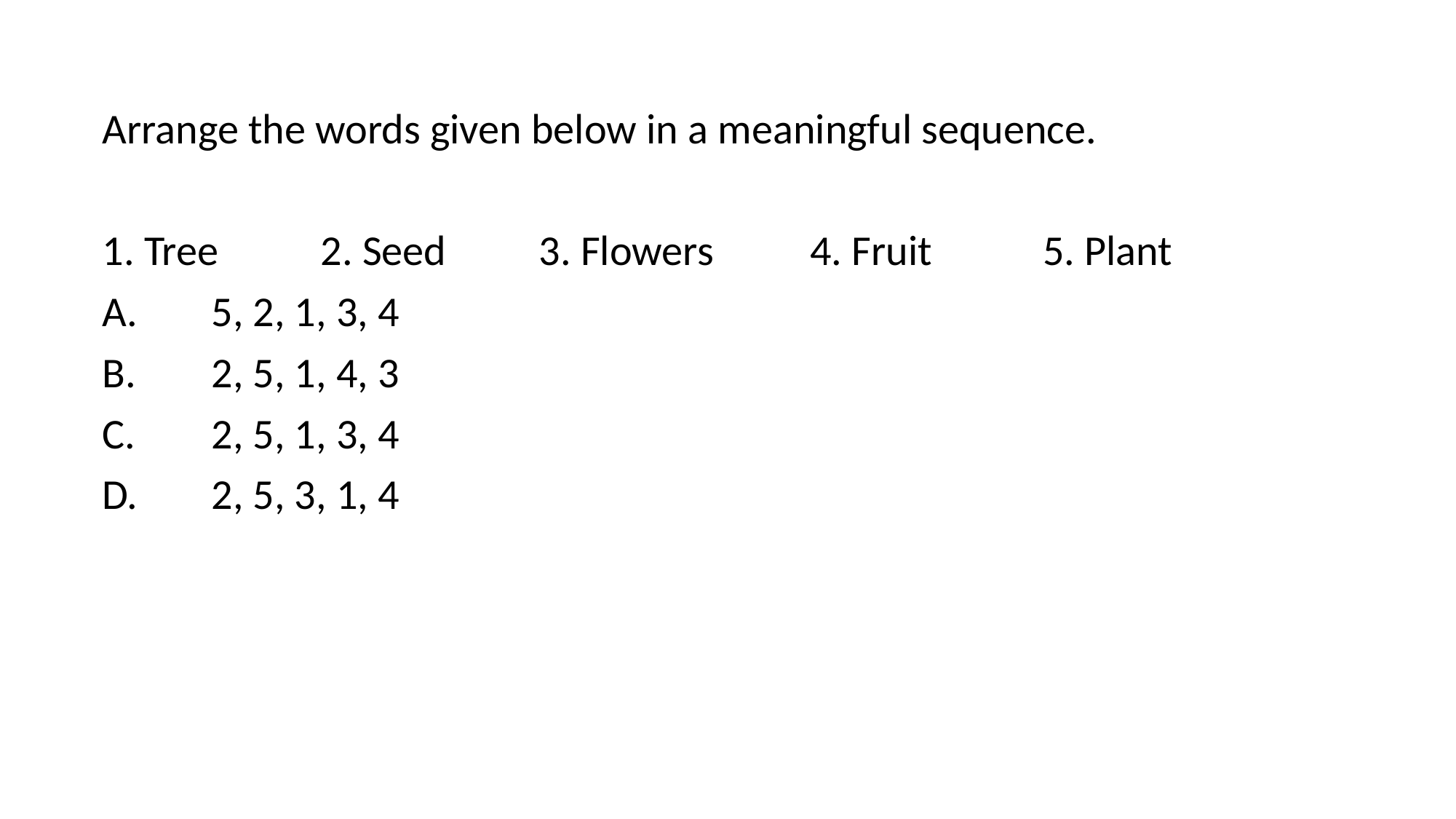

Arrange the words given below in a meaningful sequence.

1. Tree	2. Seed	3. Flowers          4. Fruit	       5. Plant
A.	5, 2, 1, 3, 4
B.	2, 5, 1, 4, 3
C.	2, 5, 1, 3, 4
D.	2, 5, 3, 1, 4